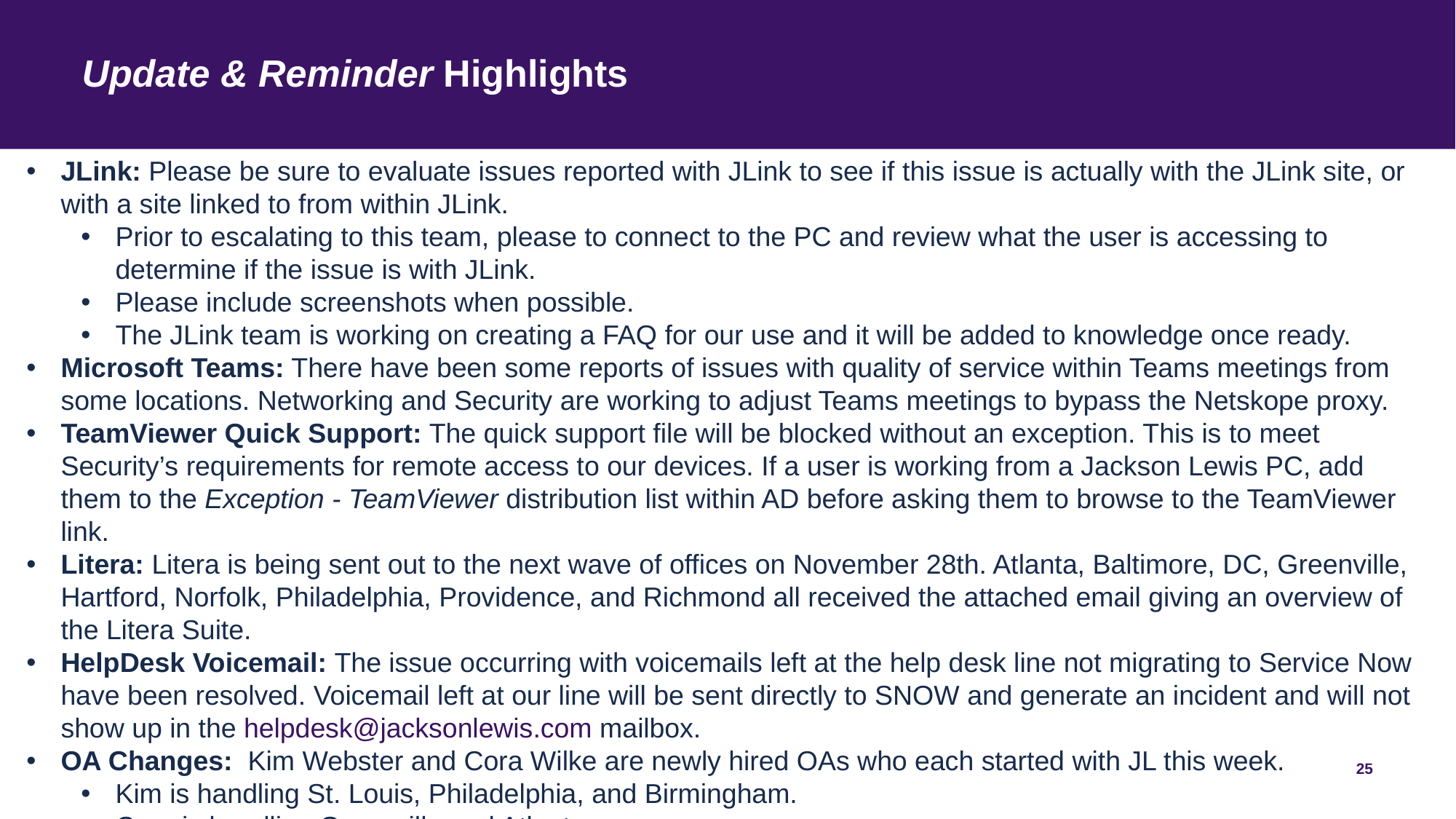

# Update & Reminder Highlights
JLink: Please be sure to evaluate issues reported with JLink to see if this issue is actually with the JLink site, or with a site linked to from within JLink.
Prior to escalating to this team, please to connect to the PC and review what the user is accessing to determine if the issue is with JLink.
Please include screenshots when possible.
The JLink team is working on creating a FAQ for our use and it will be added to knowledge once ready.
Microsoft Teams: There have been some reports of issues with quality of service within Teams meetings from some locations. Networking and Security are working to adjust Teams meetings to bypass the Netskope proxy.
TeamViewer Quick Support: The quick support file will be blocked without an exception. This is to meet Security’s requirements for remote access to our devices. If a user is working from a Jackson Lewis PC, add them to the Exception - TeamViewer distribution list within AD before asking them to browse to the TeamViewer link.
Litera: Litera is being sent out to the next wave of offices on November 28th. Atlanta, Baltimore, DC, Greenville, Hartford, Norfolk, Philadelphia, Providence, and Richmond all received the attached email giving an overview of the Litera Suite.
HelpDesk Voicemail: The issue occurring with voicemails left at the help desk line not migrating to Service Now have been resolved. Voicemail left at our line will be sent directly to SNOW and generate an incident and will not show up in the helpdesk@jacksonlewis.com mailbox.
OA Changes:  Kim Webster and Cora Wilke are newly hired OAs who each started with JL this week.
Kim is handling St. Louis, Philadelphia, and Birmingham.
Cora is handling Greenville and Atlanta.

25